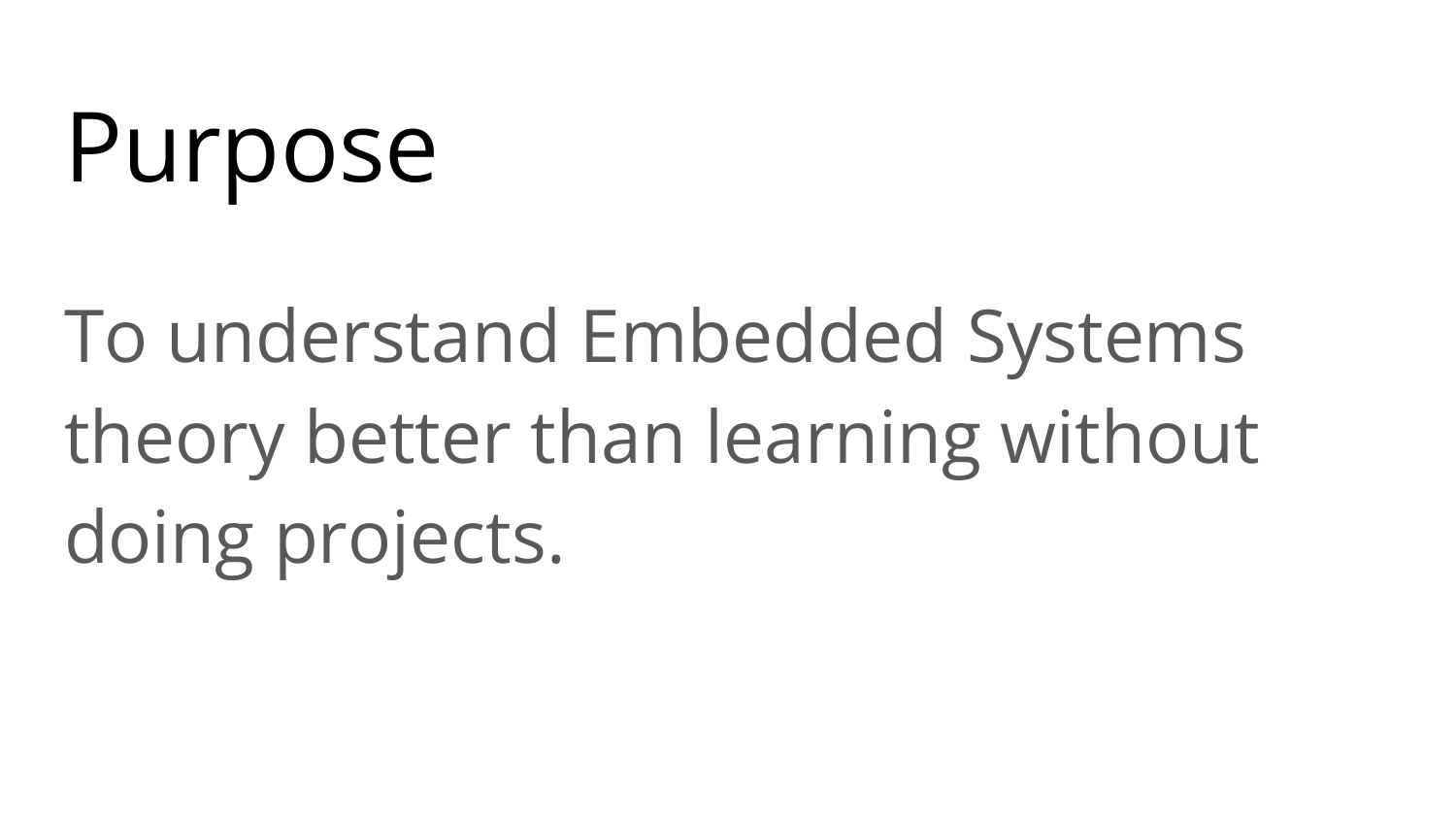

# Purpose
To understand Embedded Systems theory better than learning without doing projects.